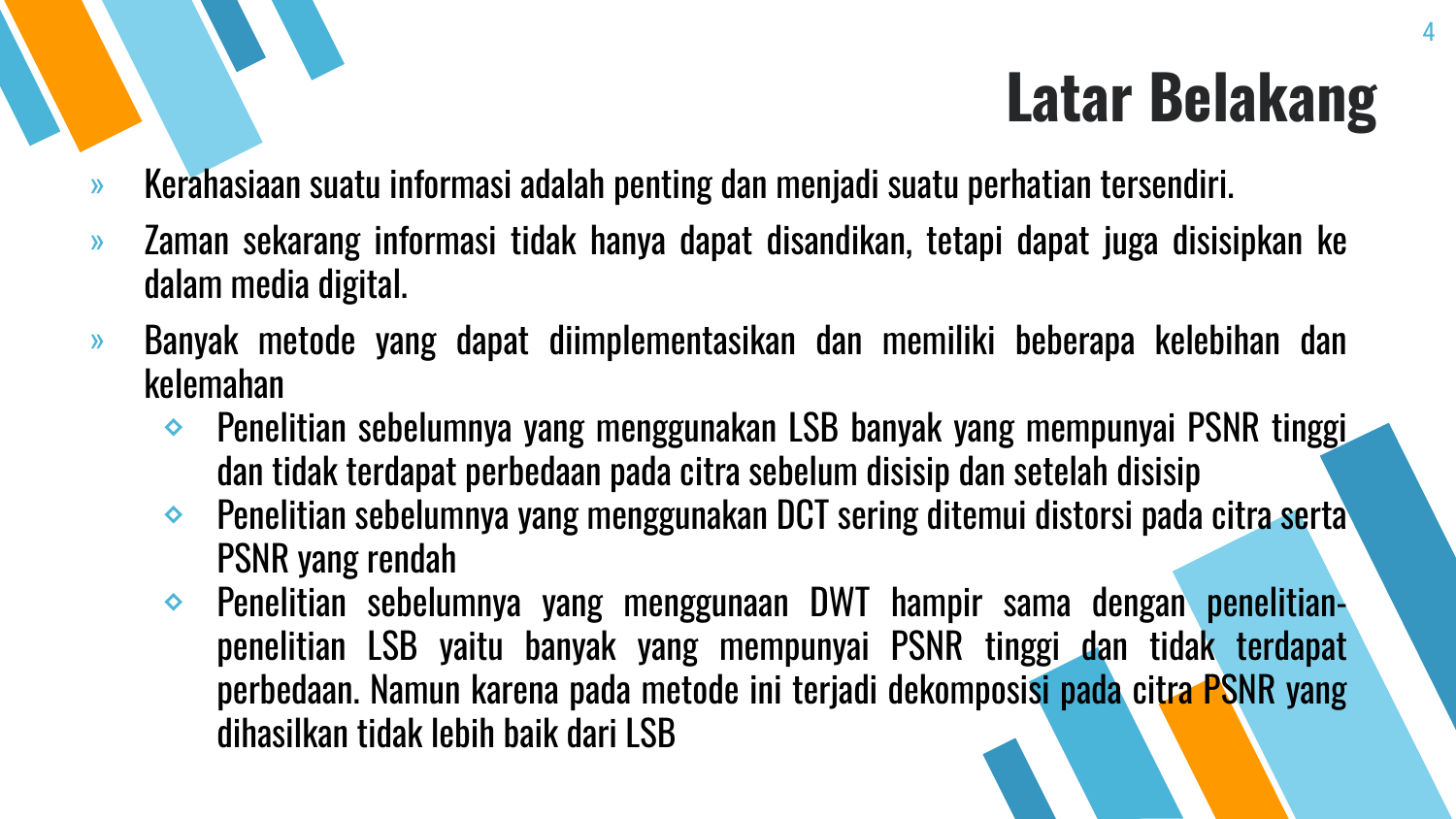

4
# Latar Belakang
Kerahasiaan suatu informasi adalah penting dan menjadi suatu perhatian tersendiri.
Zaman sekarang informasi tidak hanya dapat disandikan, tetapi dapat juga disisipkan ke dalam media digital.
Banyak metode yang dapat diimplementasikan dan memiliki beberapa kelebihan dan kelemahan
Penelitian sebelumnya yang menggunakan LSB banyak yang mempunyai PSNR tinggi dan tidak terdapat perbedaan pada citra sebelum disisip dan setelah disisip
Penelitian sebelumnya yang menggunakan DCT sering ditemui distorsi pada citra serta PSNR yang rendah
Penelitian sebelumnya yang menggunaan DWT hampir sama dengan penelitian-penelitian LSB yaitu banyak yang mempunyai PSNR tinggi dan tidak terdapat perbedaan. Namun karena pada metode ini terjadi dekomposisi pada citra PSNR yang dihasilkan tidak lebih baik dari LSB